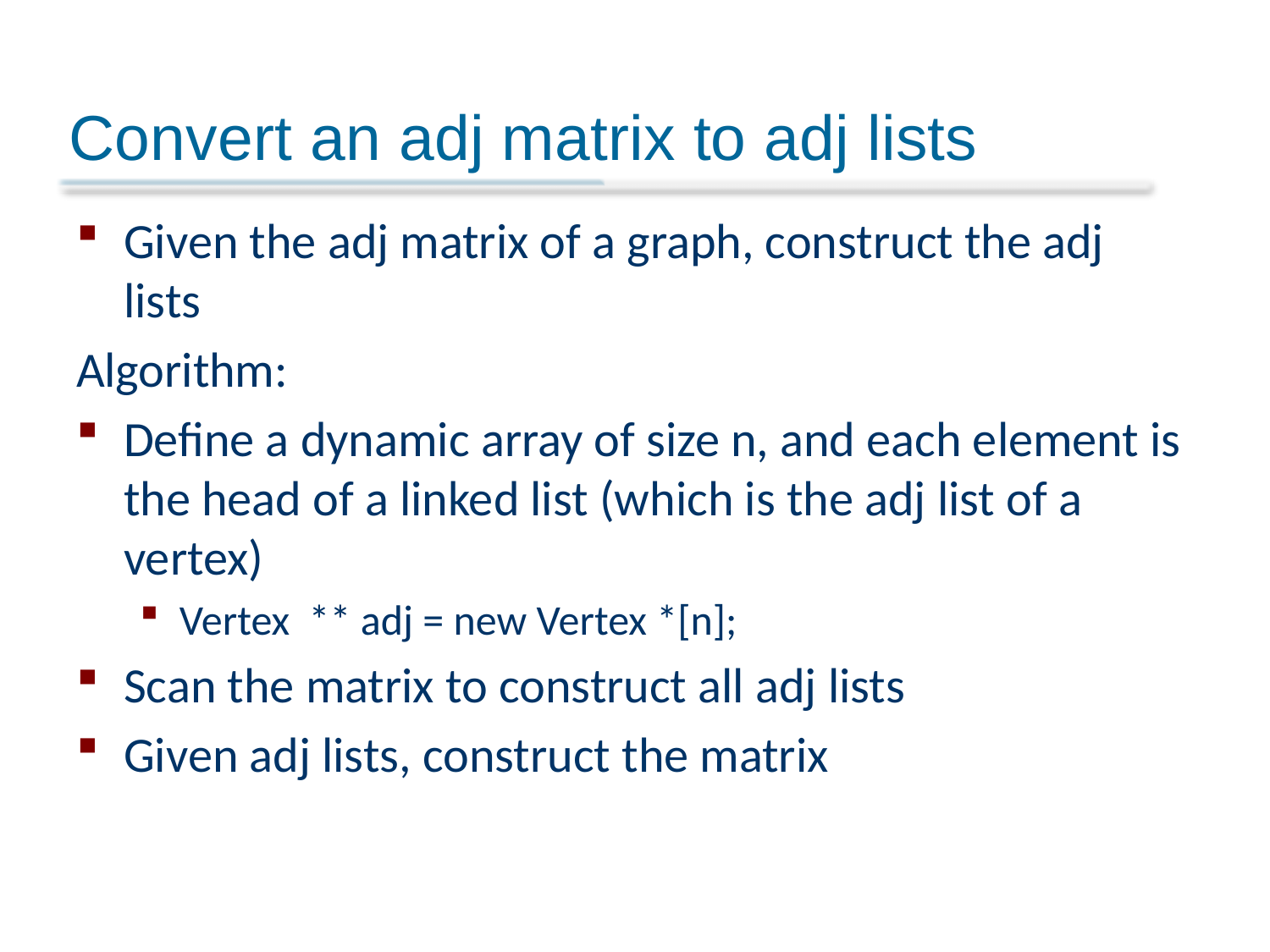

# Convert an adj matrix to adj lists
Given the adj matrix of a graph, construct the adj lists
Algorithm:
Define a dynamic array of size n, and each element is the head of a linked list (which is the adj list of a vertex)
Vertex  ** adj = new Vertex *[n];
Scan the matrix to construct all adj lists
Given adj lists, construct the matrix